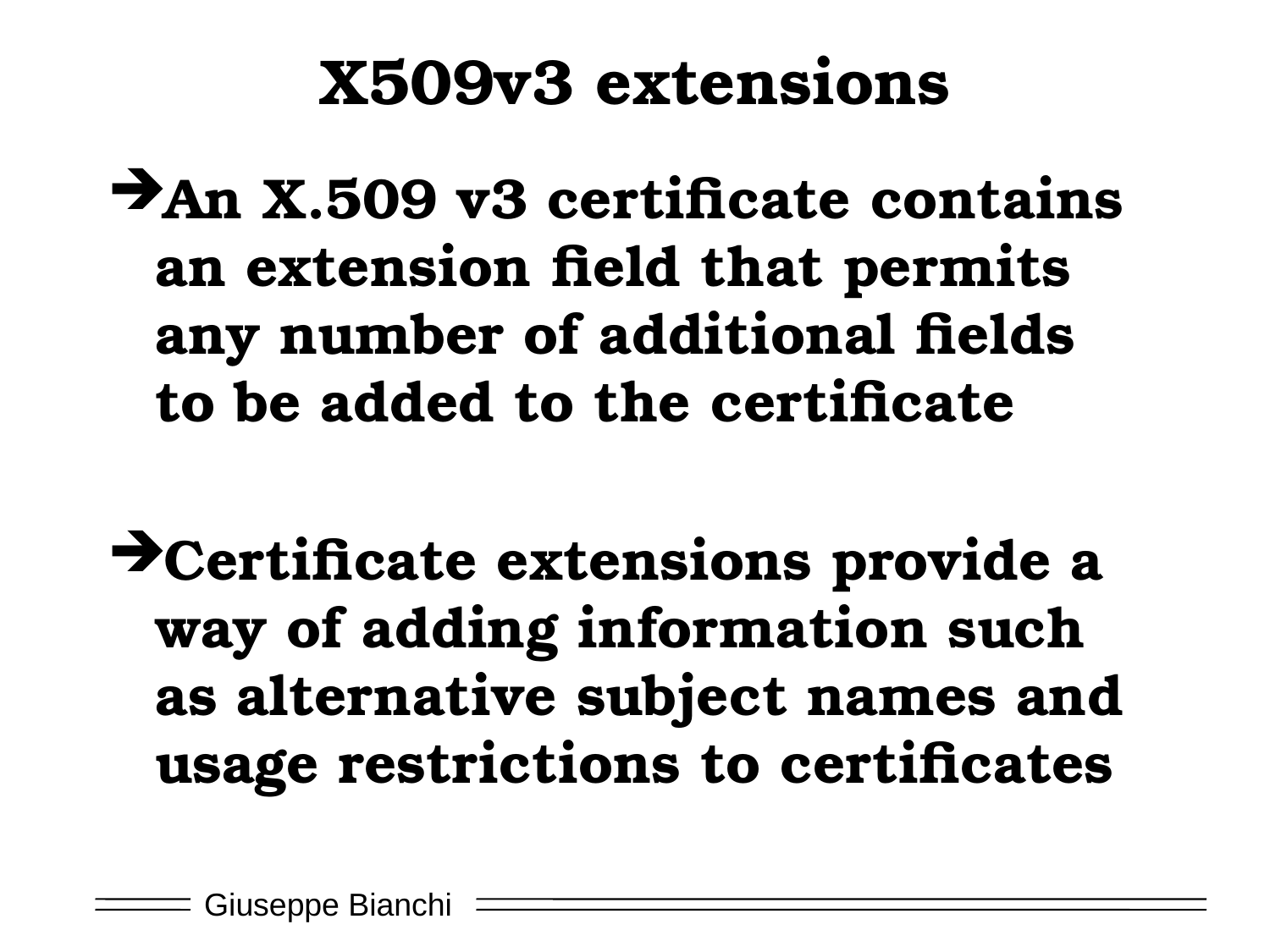

# X509v3 extensions
An X.509 v3 certificate contains an extension field that permits any number of additional fields to be added to the certificate

Certificate extensions provide a way of adding information such as alternative subject names and usage restrictions to certificates